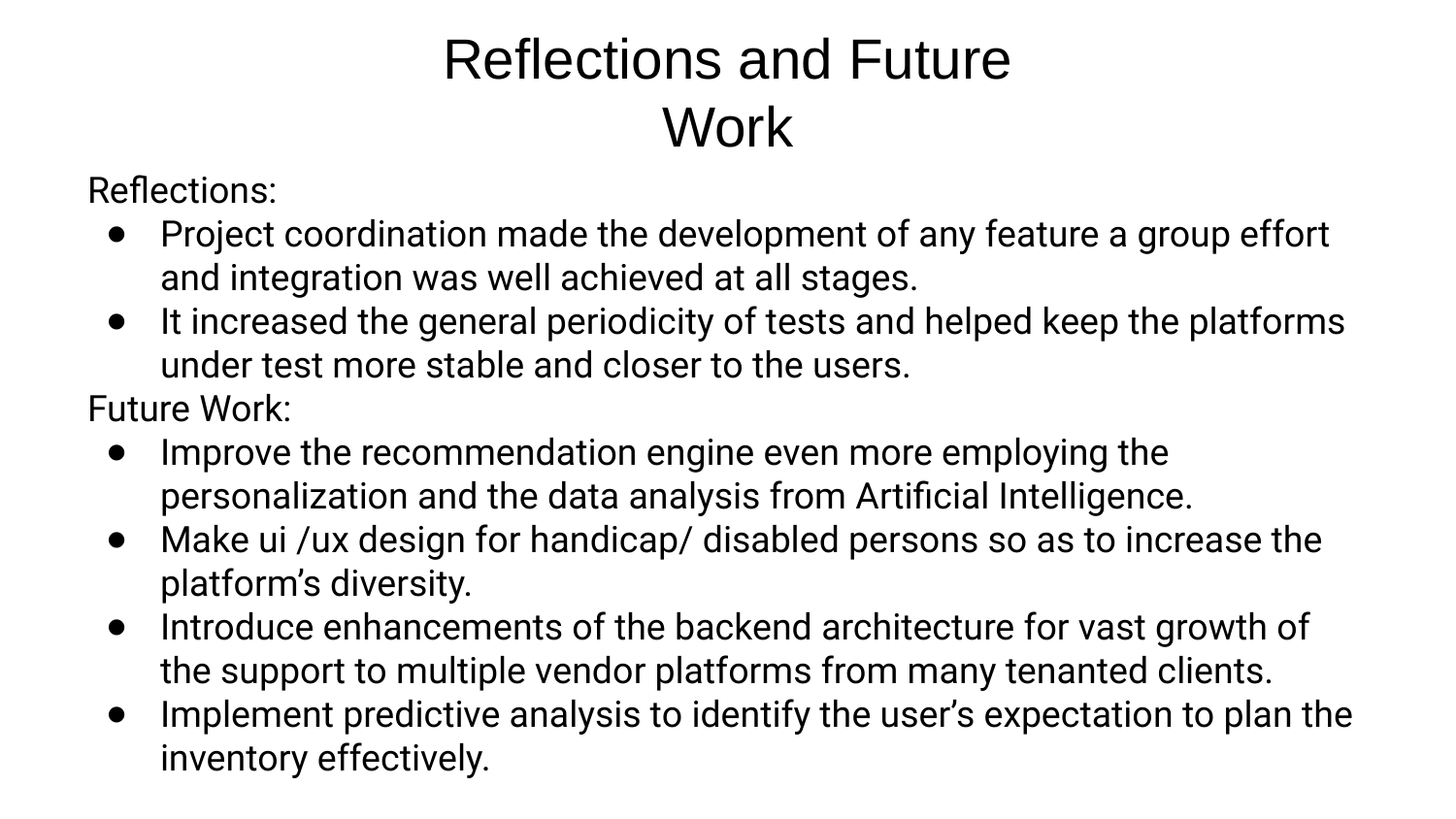

# Reflections and Future Work
Reflections:
Project coordination made the development of any feature a group effort and integration was well achieved at all stages.
It increased the general periodicity of tests and helped keep the platforms under test more stable and closer to the users.
Future Work:
Improve the recommendation engine even more employing the personalization and the data analysis from Artificial Intelligence.
Make ui /ux design for handicap/ disabled persons so as to increase the platform’s diversity.
Introduce enhancements of the backend architecture for vast growth of the support to multiple vendor platforms from many tenanted clients.
Implement predictive analysis to identify the user’s expectation to plan the inventory effectively.